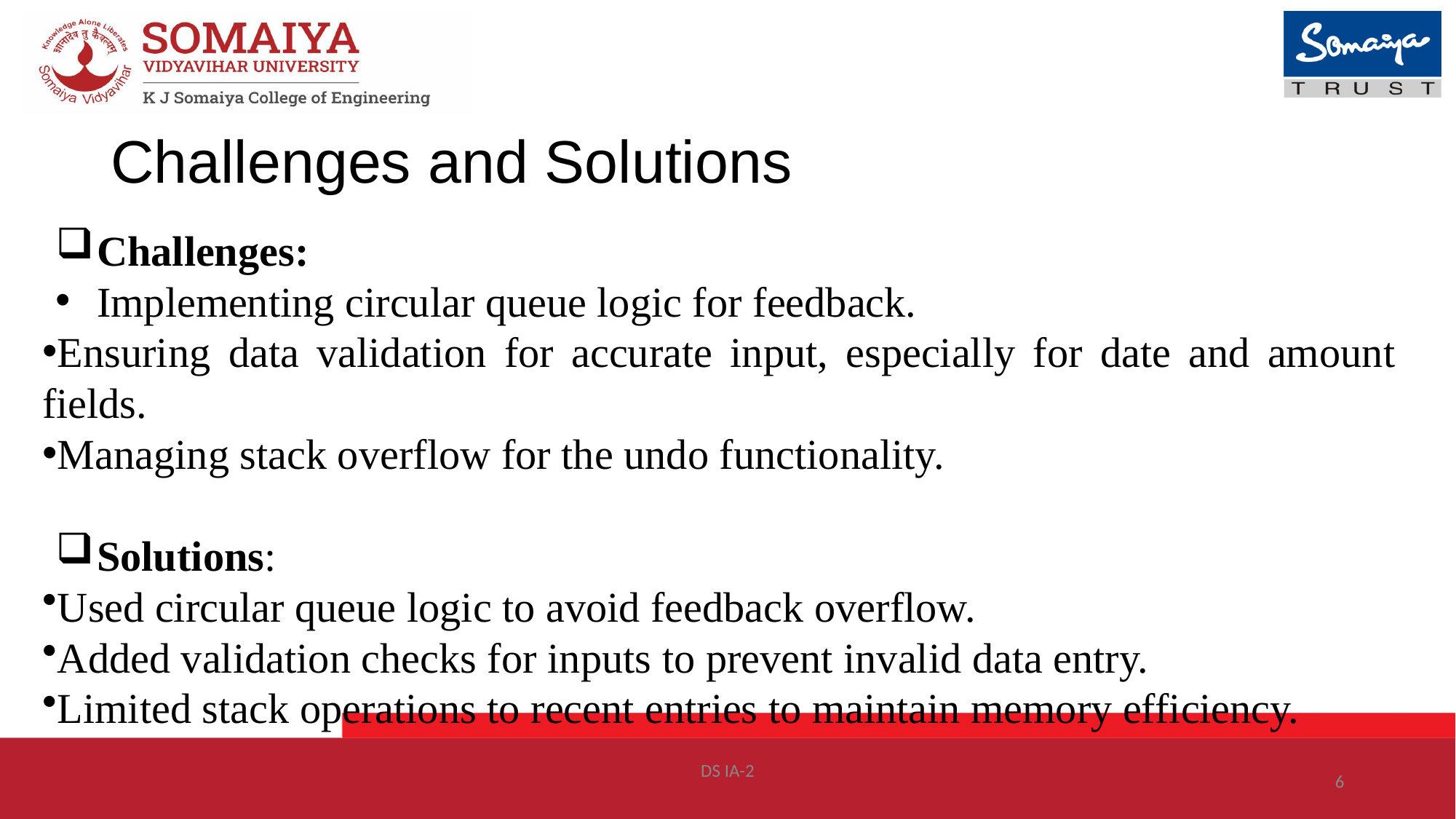

# Challenges and Solutions
Challenges:
Implementing circular queue logic for feedback.
Ensuring data validation for accurate input, especially for date and amount fields.
Managing stack overflow for the undo functionality.

Solutions:
Used circular queue logic to avoid feedback overflow.
Added validation checks for inputs to prevent invalid data entry.
Limited stack operations to recent entries to maintain memory efficiency.
DS IA-2

6